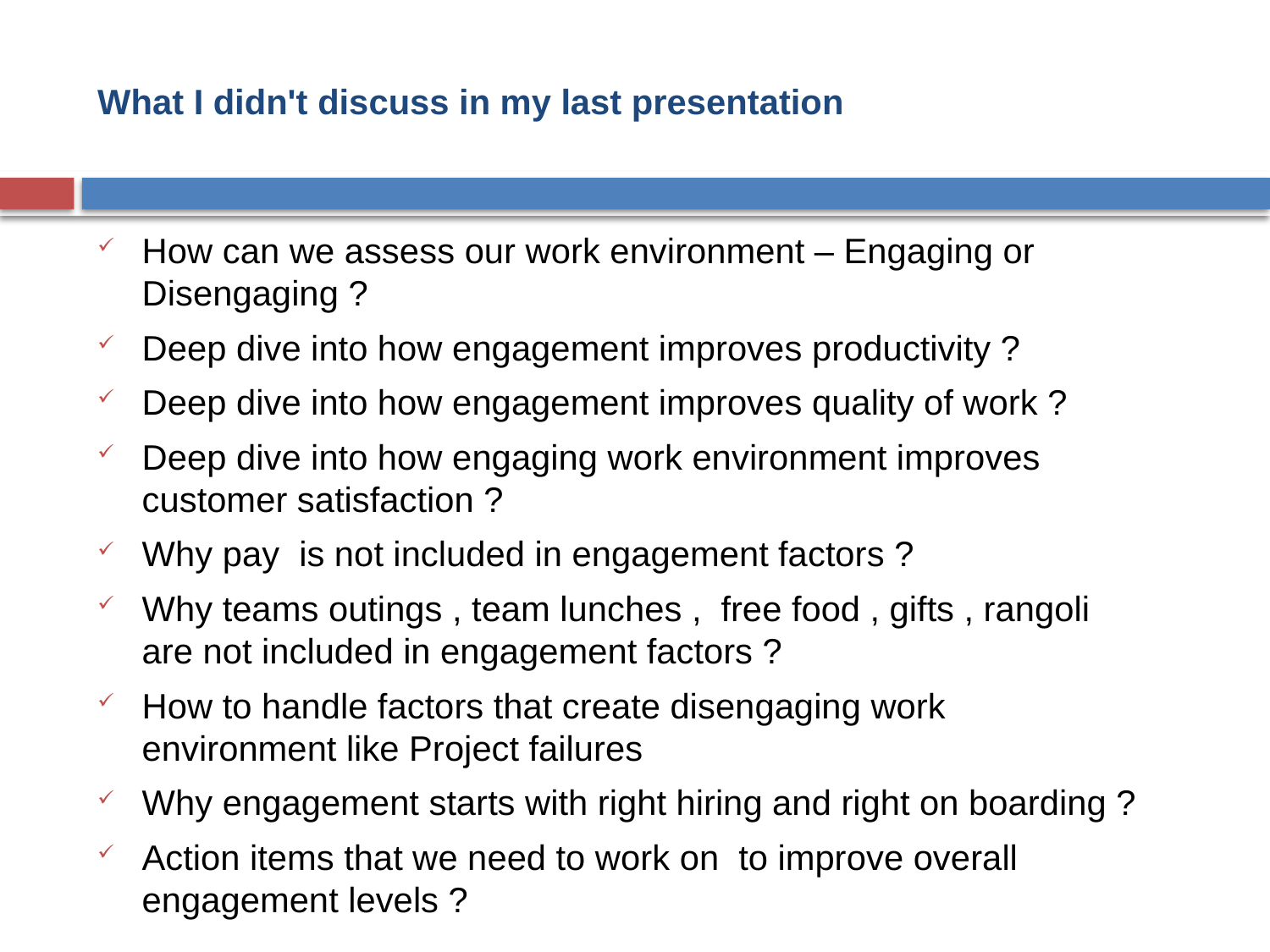

# What I didn't discuss in my last presentation
How can we assess our work environment – Engaging or Disengaging ?
Deep dive into how engagement improves productivity ?
Deep dive into how engagement improves quality of work ?
Deep dive into how engaging work environment improves customer satisfaction ?
Why pay  is not included in engagement factors ?
Why teams outings , team lunches ,  free food , gifts , rangoli are not included in engagement factors ?
How to handle factors that create disengaging work environment like Project failures
Why engagement starts with right hiring and right on boarding ?
Action items that we need to work on  to improve overall engagement levels ?